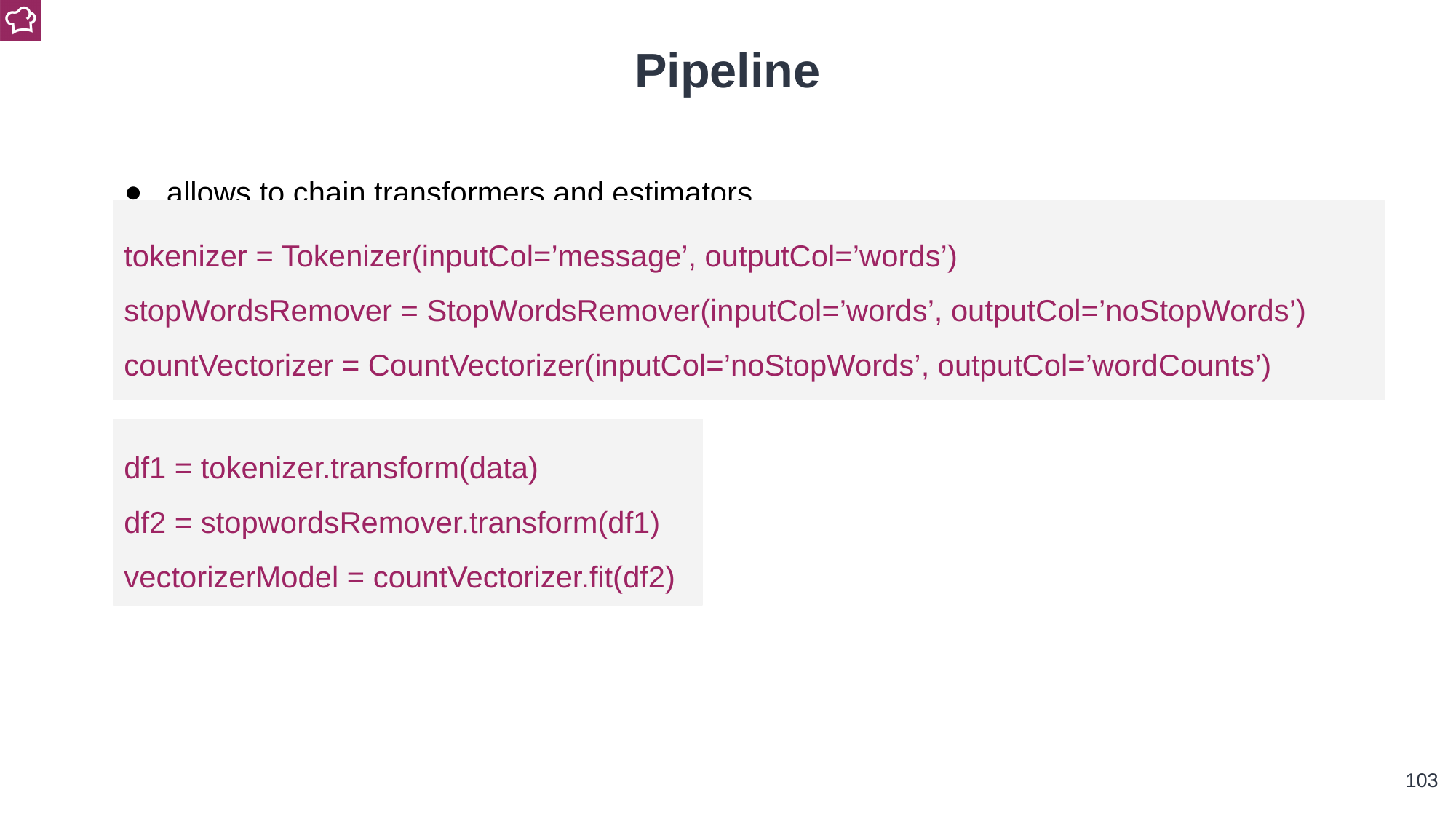

Pipeline
allows to chain transformers and estimators
tokenizer = Tokenizer(inputCol=’message’, outputCol=’words’)
stopWordsRemover = StopWordsRemover(inputCol=’words’, outputCol=’noStopWords’)
countVectorizer = CountVectorizer(inputCol=’noStopWords’, outputCol=’wordCounts’)
df1 = tokenizer.transform(data)
df2 = stopwordsRemover.transform(df1)
vectorizerModel = countVectorizer.fit(df2)
103